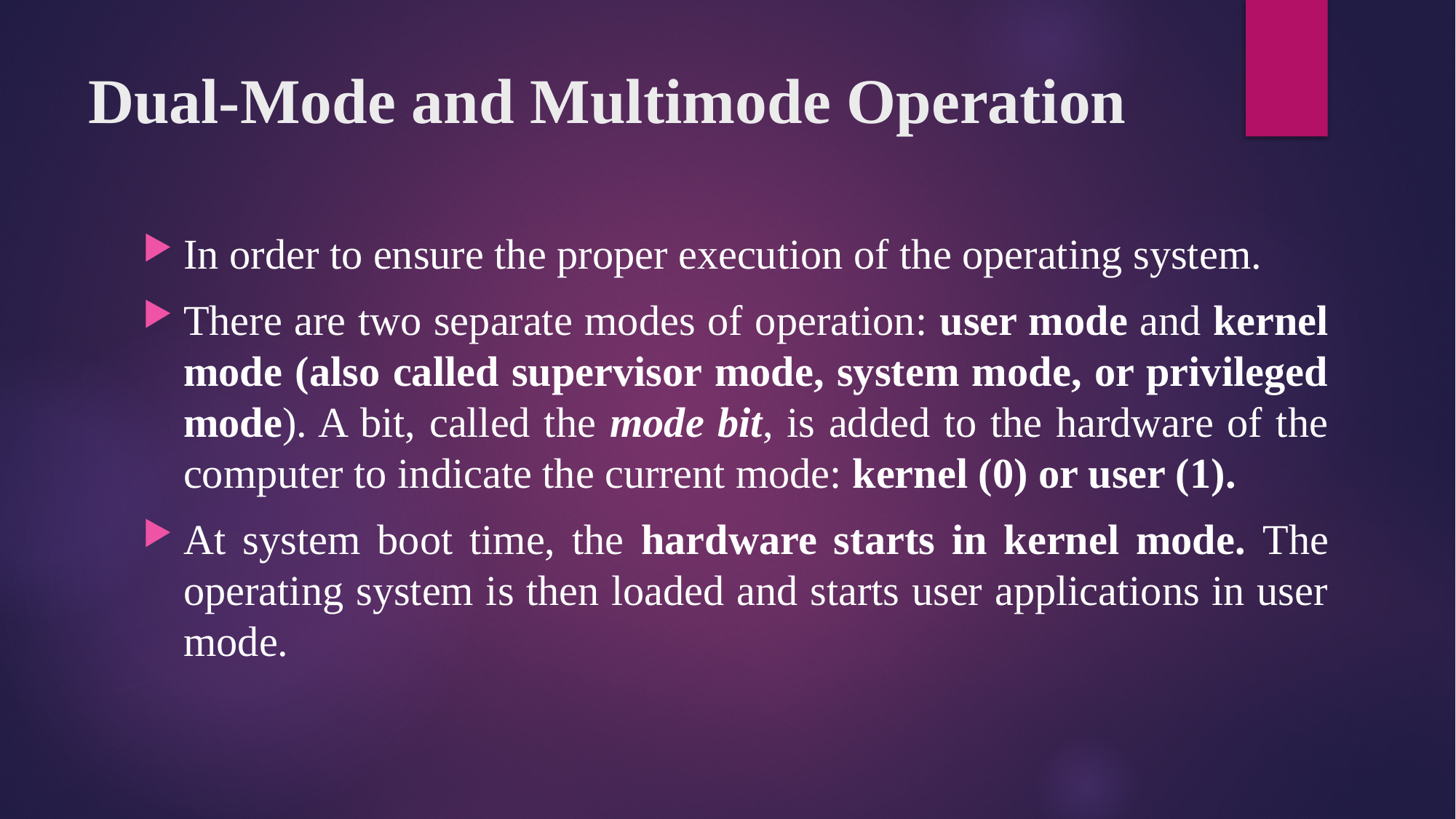

# Dual-Mode and Multimode Operation
In order to ensure the proper execution of the operating system.
There are two separate modes of operation: user mode and kernel mode (also called supervisor mode, system mode, or privileged mode). A bit, called the mode bit, is added to the hardware of the computer to indicate the current mode: kernel (0) or user (1).
At system boot time, the hardware starts in kernel mode. The operating system is then loaded and starts user applications in user mode.